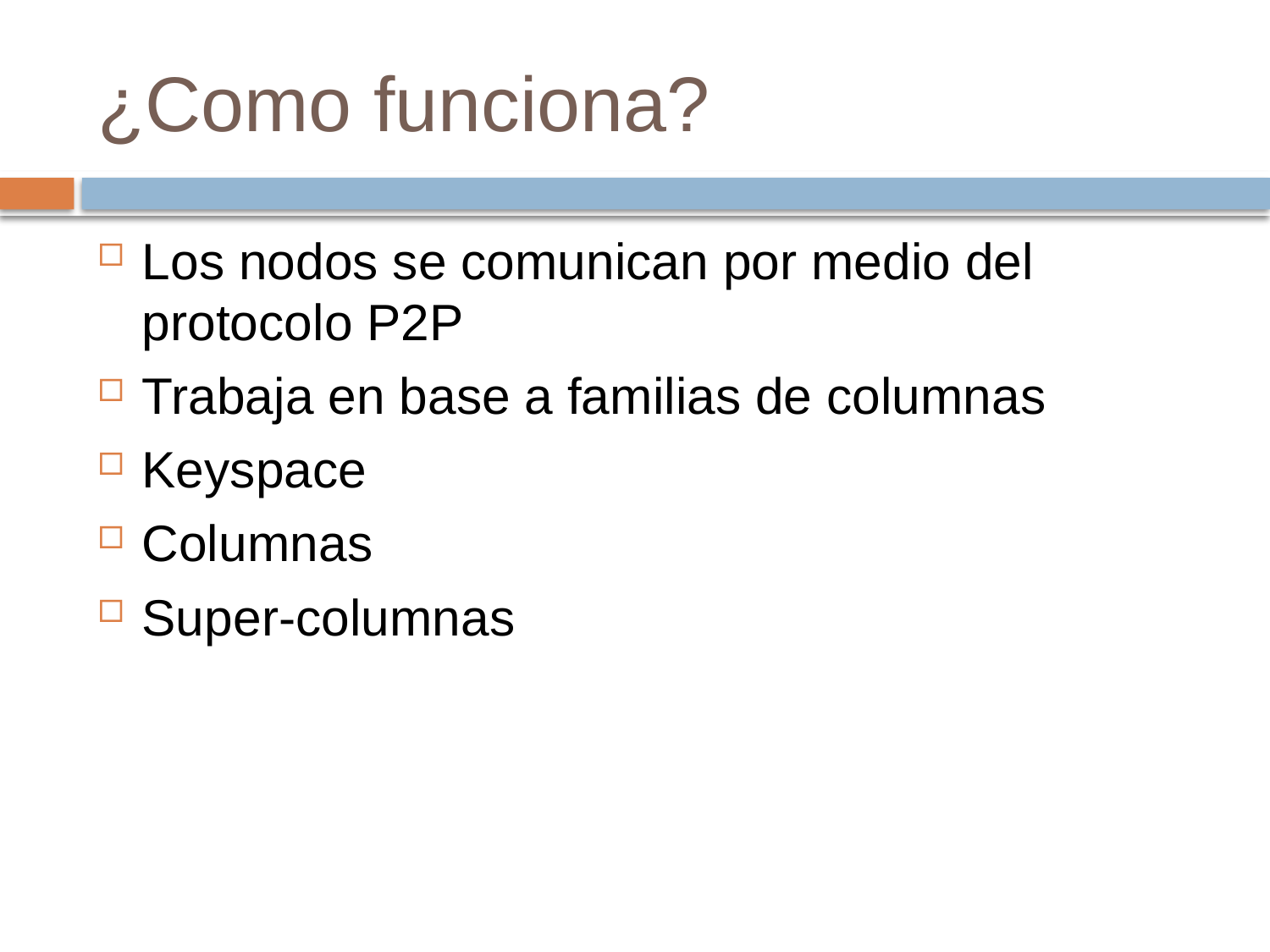

# ¿Como funciona?
Los nodos se comunican por medio del protocolo P2P
Trabaja en base a familias de columnas
Keyspace
Columnas
Super-columnas